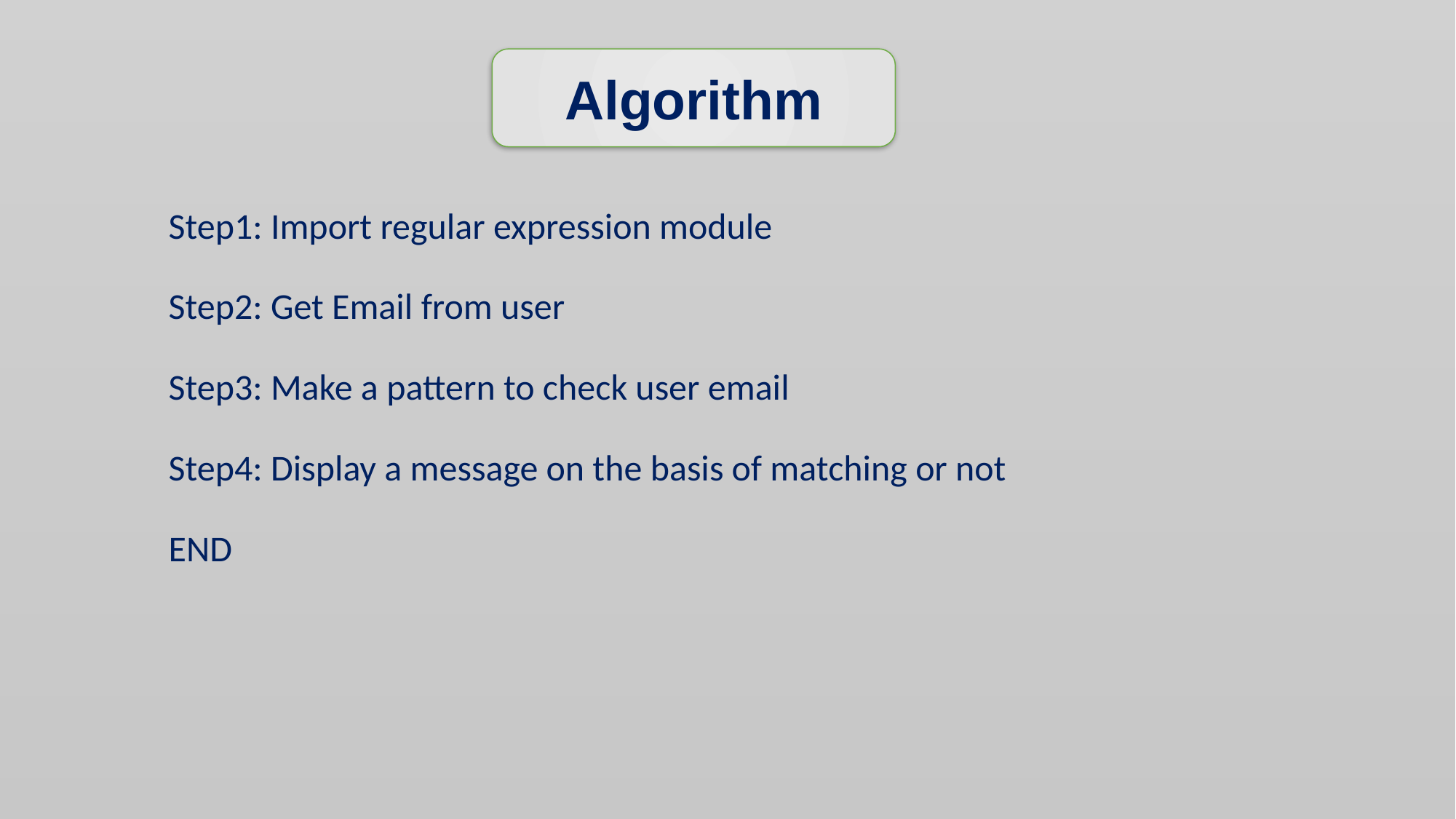

Algorithm
# Step1: Import regular expression module
Step2: Get Email from user
Step3: Make a pattern to check user email
Step4: Display a message on the basis of matching or not
END